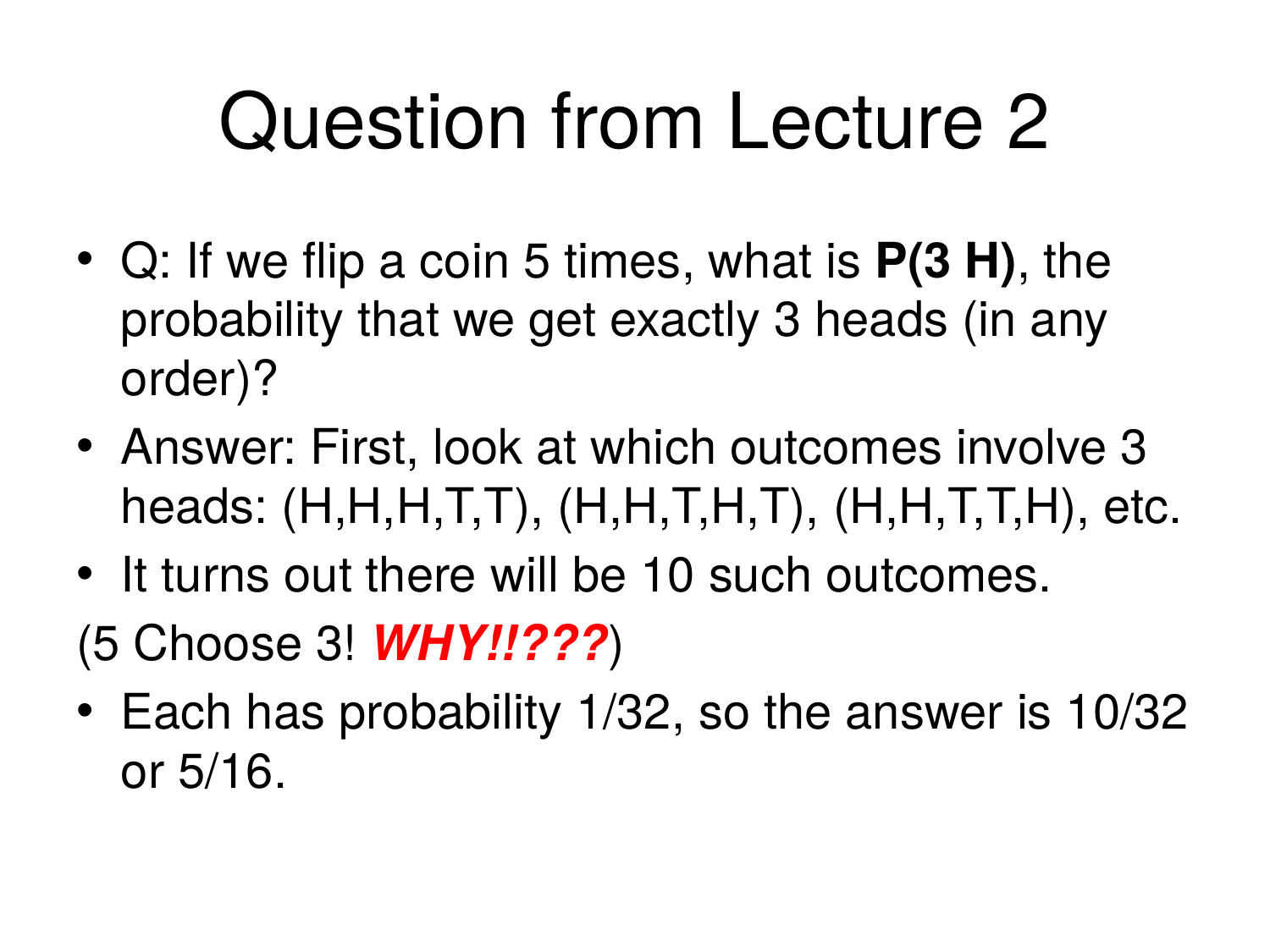

# Question from Lecture 2
Q: If we flip a coin 5 times, what is P(3 H), the probability that we get exactly 3 heads (in any order)?
Answer: First, look at which outcomes involve 3 heads: (H,H,H,T,T), (H,H,T,H,T), (H,H,T,T,H), etc.
It turns out there will be 10 such outcomes.
(5 Choose 3! WHY!!???)
Each has probability 1/32, so the answer is 10/32 or 5/16.